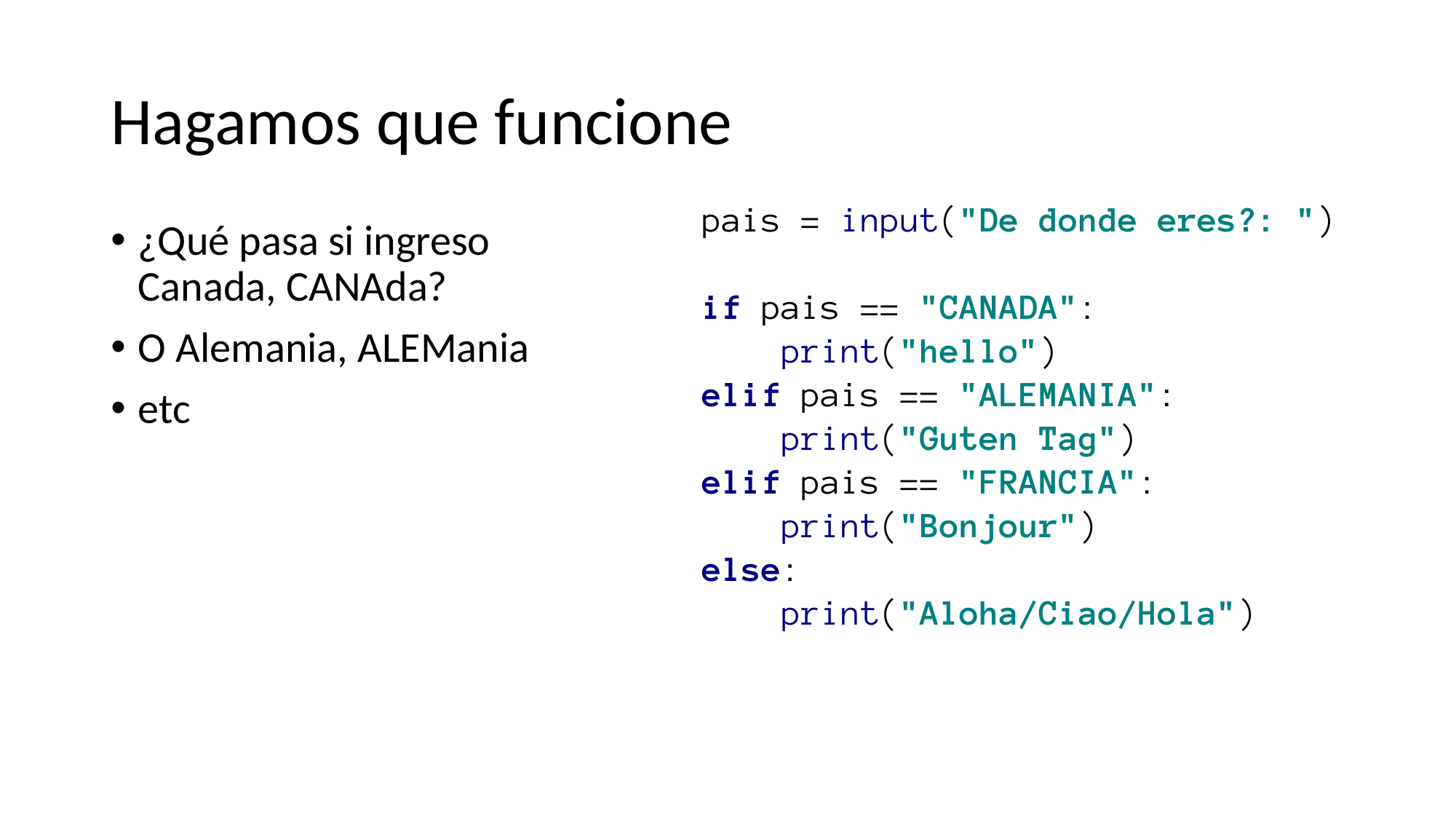

# Hagamos que funcione
pais = input("De donde eres?: ")
if pais == "CANADA":
    print("hello")
elif pais == "ALEMANIA":
    print("Guten Tag")
elif pais == "FRANCIA":
    print("Bonjour")
else:
    print("Aloha/Ciao/Hola")
¿Qué pasa si ingreso Canada, CANAda?
O Alemania, ALEMania
etc